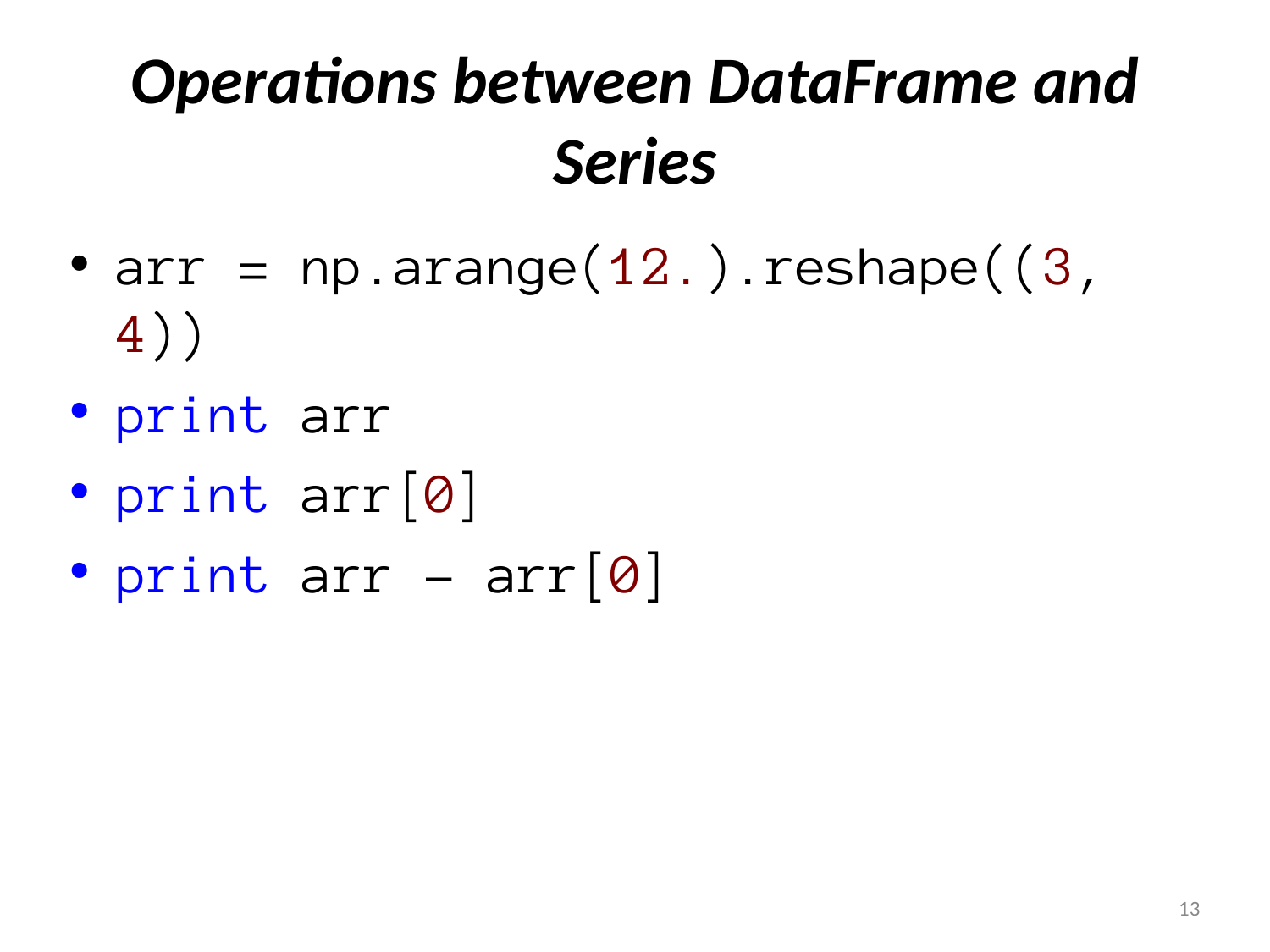

# Operations between DataFrame and Series
arr = np.arange(12.).reshape((3, 4))
print arr
print arr[0]
print arr - arr[0]
13